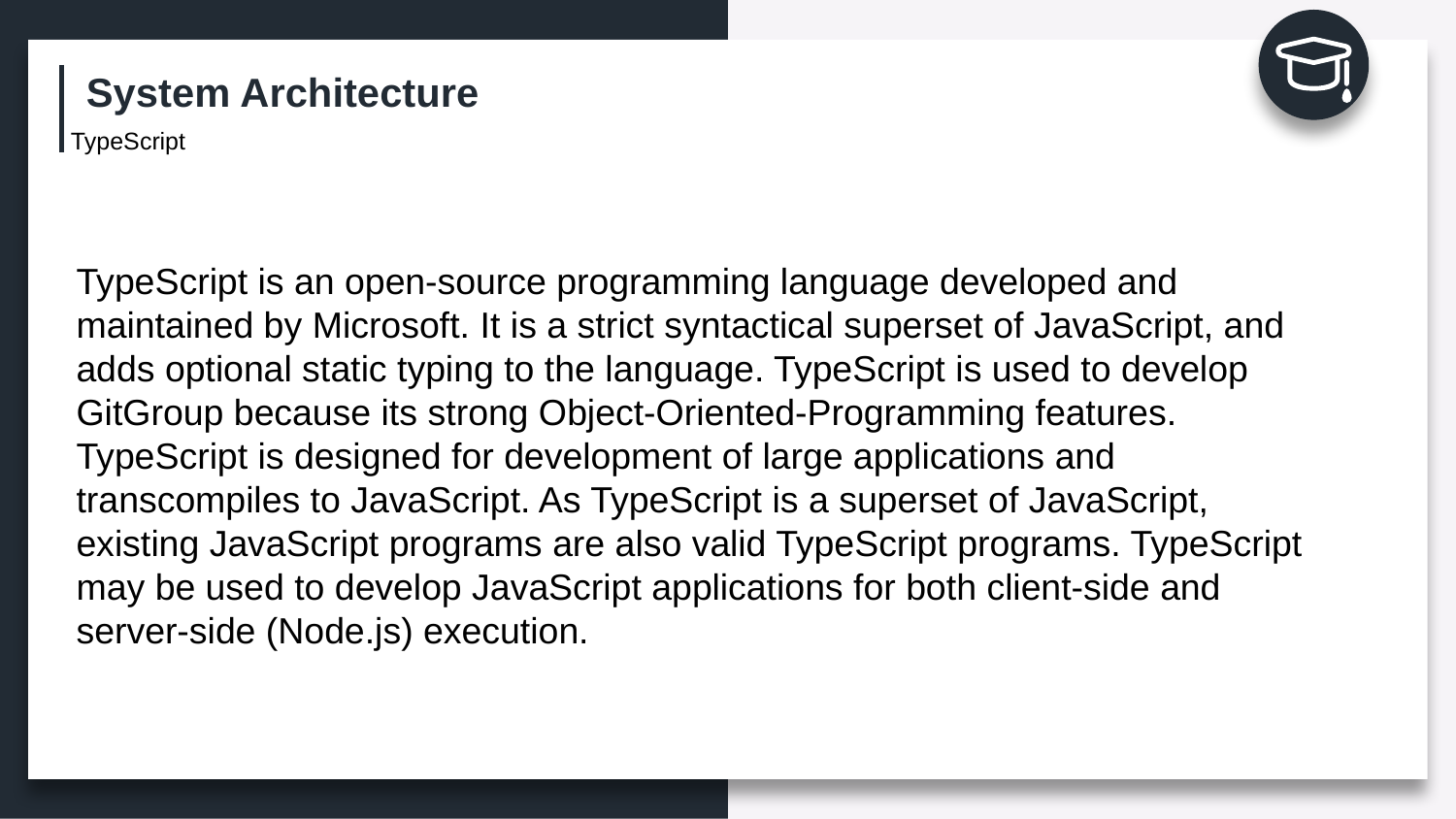

System Architecture

TypeScript
TypeScript is an open-source programming language developed and maintained by Microsoft. It is a strict syntactical superset of JavaScript, and adds optional static typing to the language. TypeScript is used to develop GitGroup because its strong Object-Oriented-Programming features. TypeScript is designed for development of large applications and transcompiles to JavaScript. As TypeScript is a superset of JavaScript, existing JavaScript programs are also valid TypeScript programs. TypeScript may be used to develop JavaScript applications for both client-side and server-side (Node.js) execution.